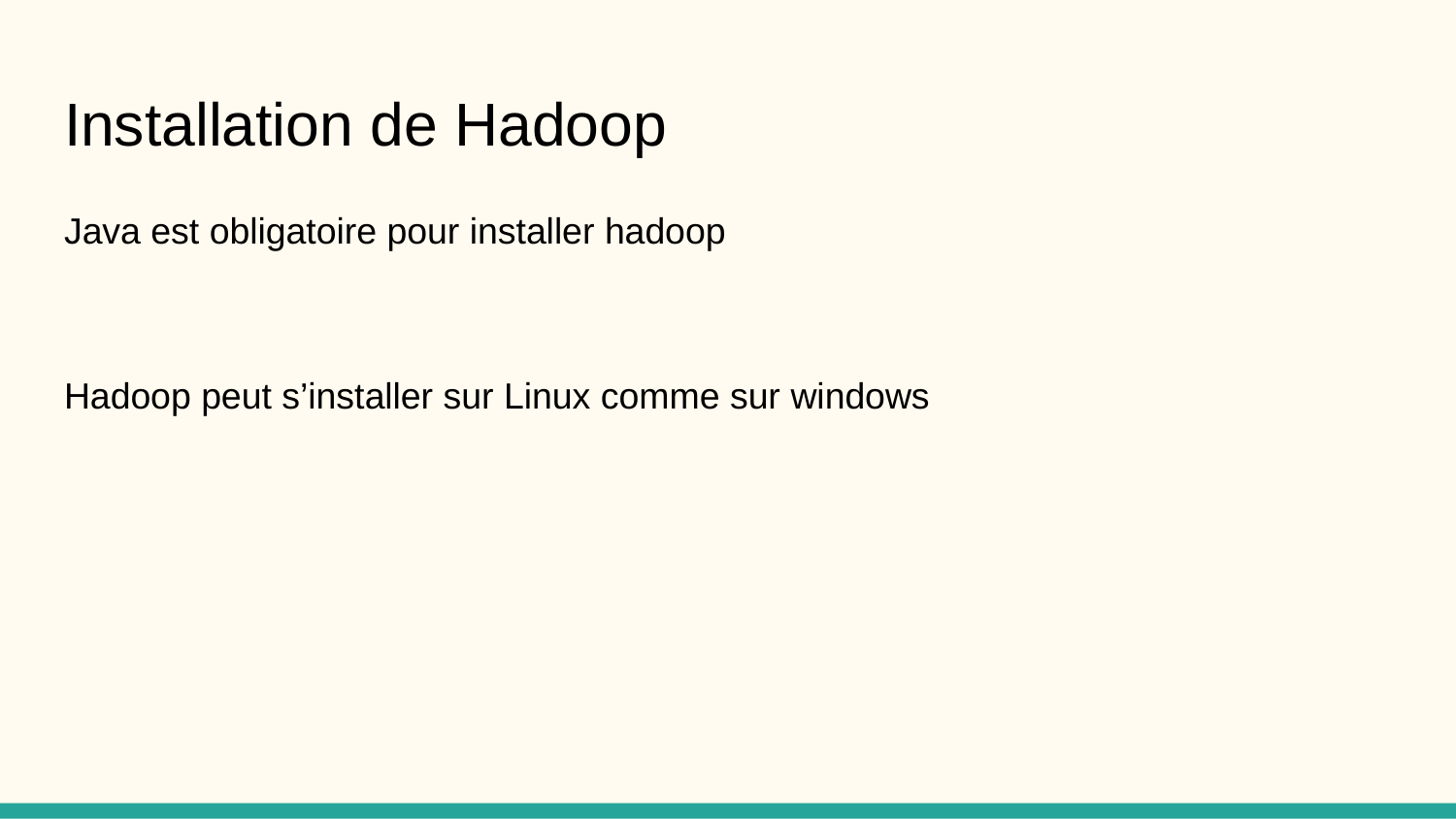

# Installation de Hadoop

Java est obligatoire pour installer hadoop

Hadoop peut s’installer sur Linux comme sur windows